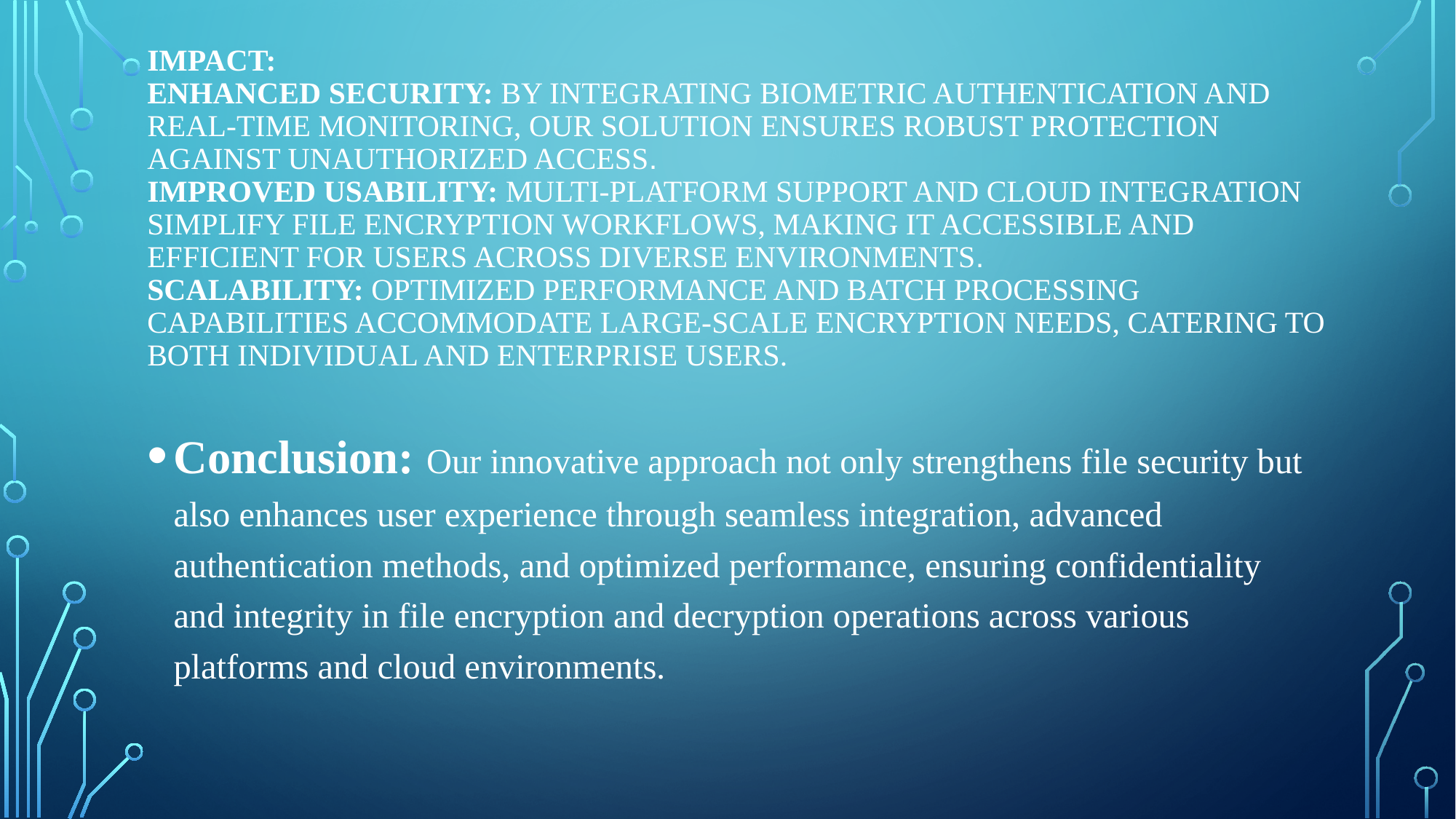

# Impact: Enhanced Security: By integrating biometric authentication and real-time monitoring, our solution ensures robust protection against unauthorized access. Improved Usability: Multi-platform support and cloud integration simplify file encryption workflows, making it accessible and efficient for users across diverse environments. Scalability: Optimized performance and batch processing capabilities accommodate large-scale encryption needs, catering to both individual and enterprise users.
Conclusion: Our innovative approach not only strengthens file security but also enhances user experience through seamless integration, advanced authentication methods, and optimized performance, ensuring confidentiality and integrity in file encryption and decryption operations across various platforms and cloud environments.